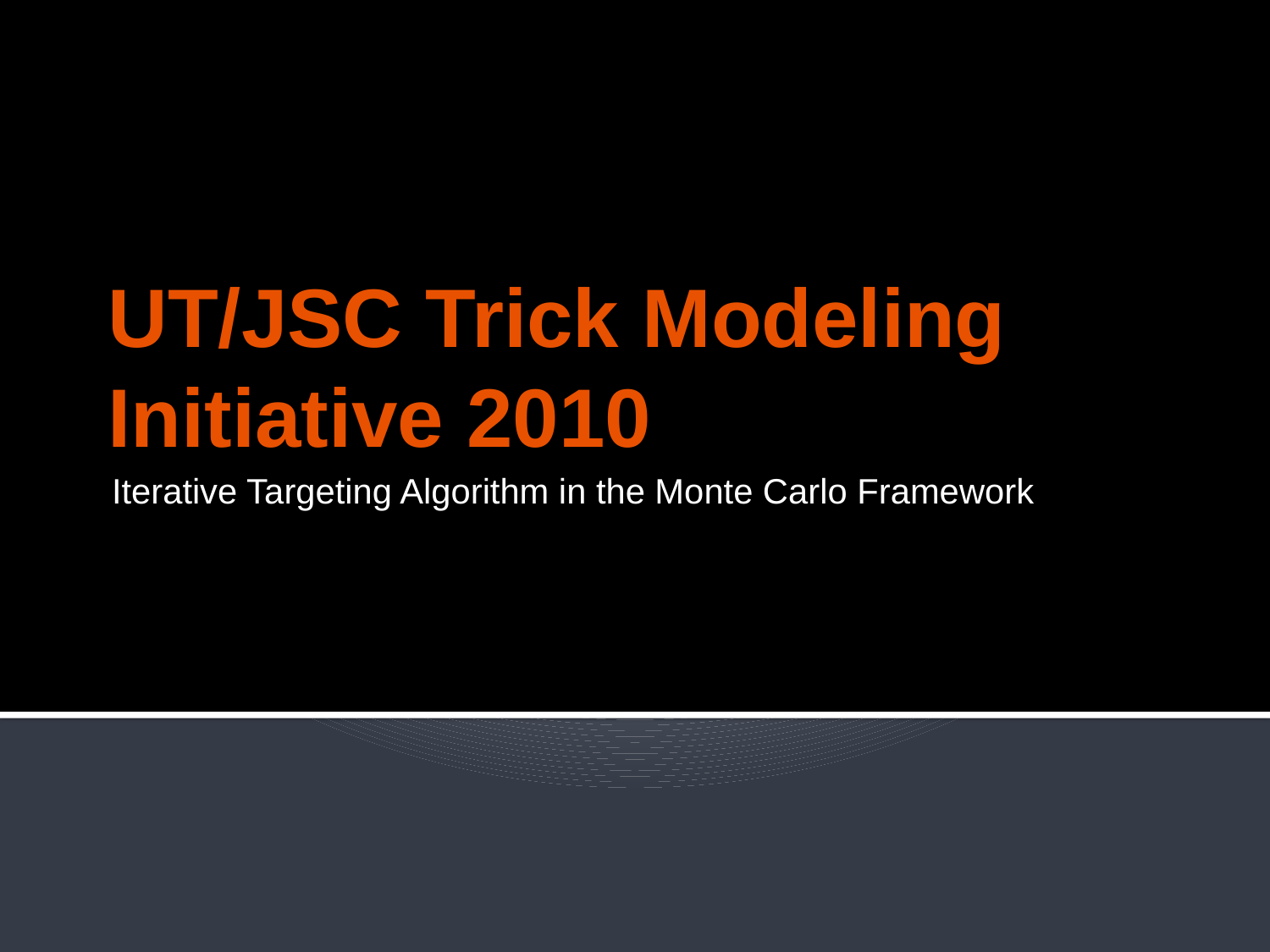

# UT/JSC Trick Modeling Initiative 2010
Iterative Targeting Algorithm in the Monte Carlo Framework